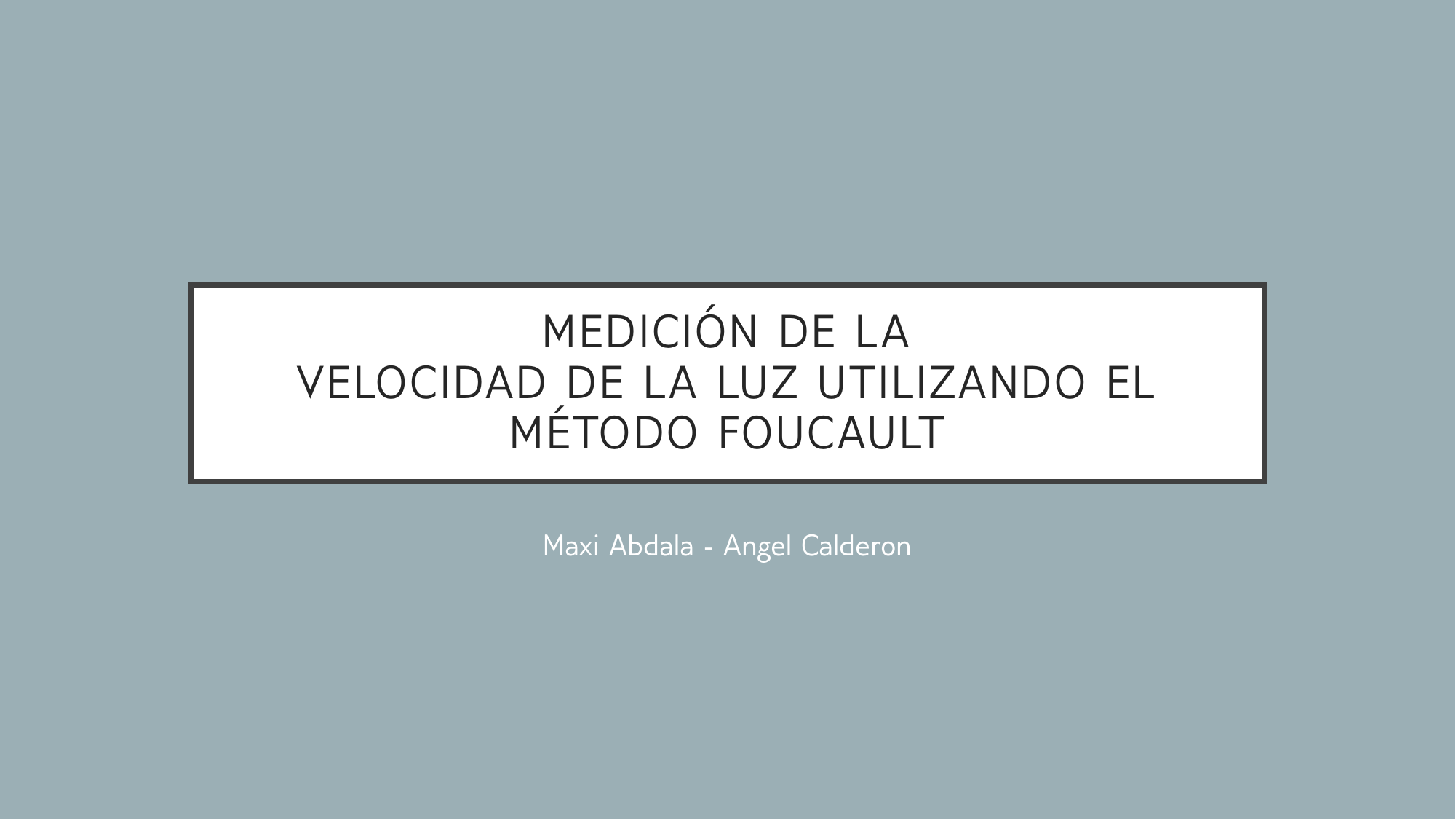

# medición de la velocidad de la luz utilizando el método Foucault
Maxi Abdala - Angel Calderon